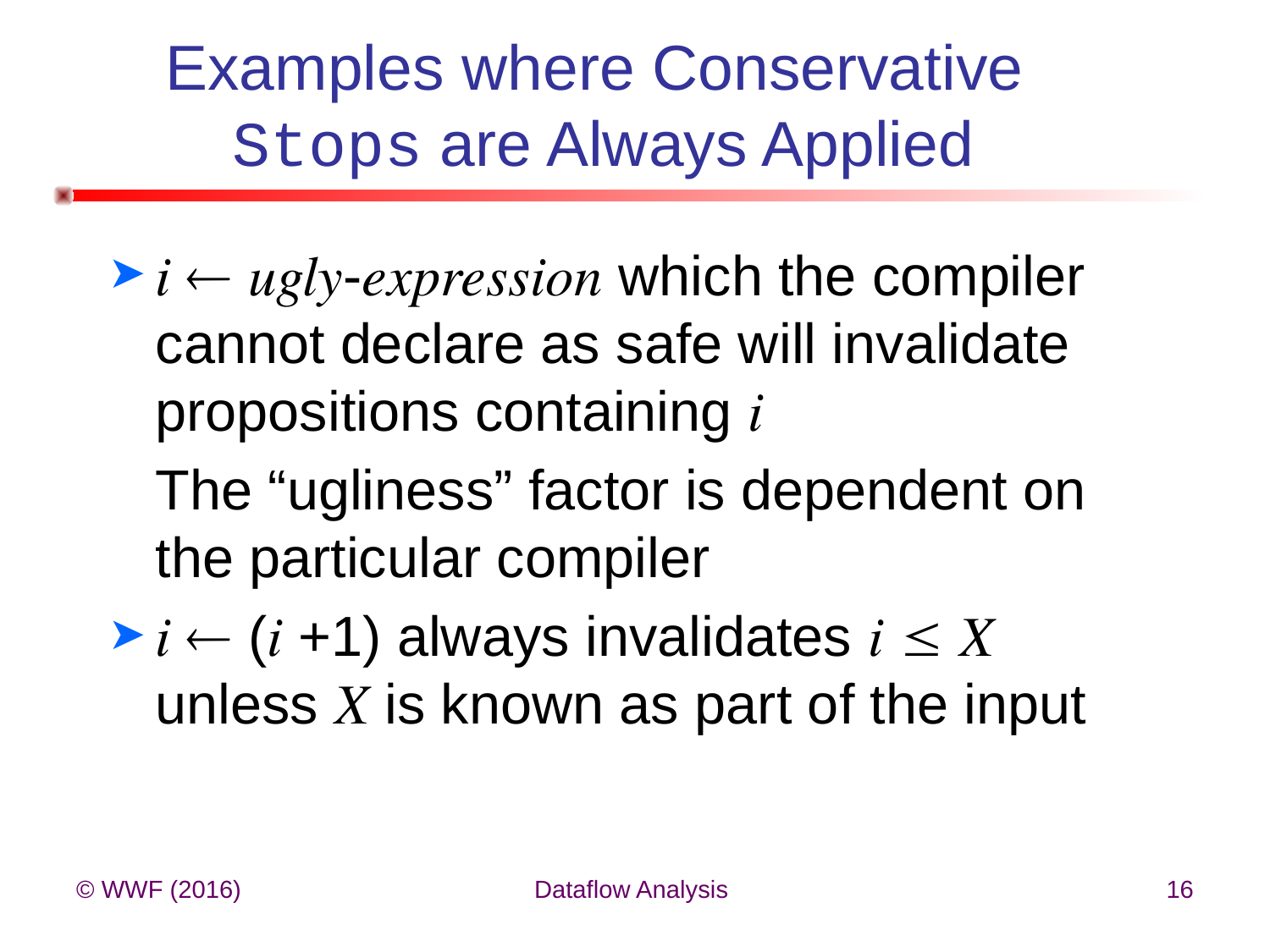

# Examples where Conservative Stops are Always Applied
i ← ugly-expression which the compiler cannot declare as safe will invalidate propositions containing i
	The “ugliness” factor is dependent on the particular compiler
i ← (i +1) always invalidates i ≤ X unless X is known as part of the input

© WWF (2016)
Dataflow Analysis
16